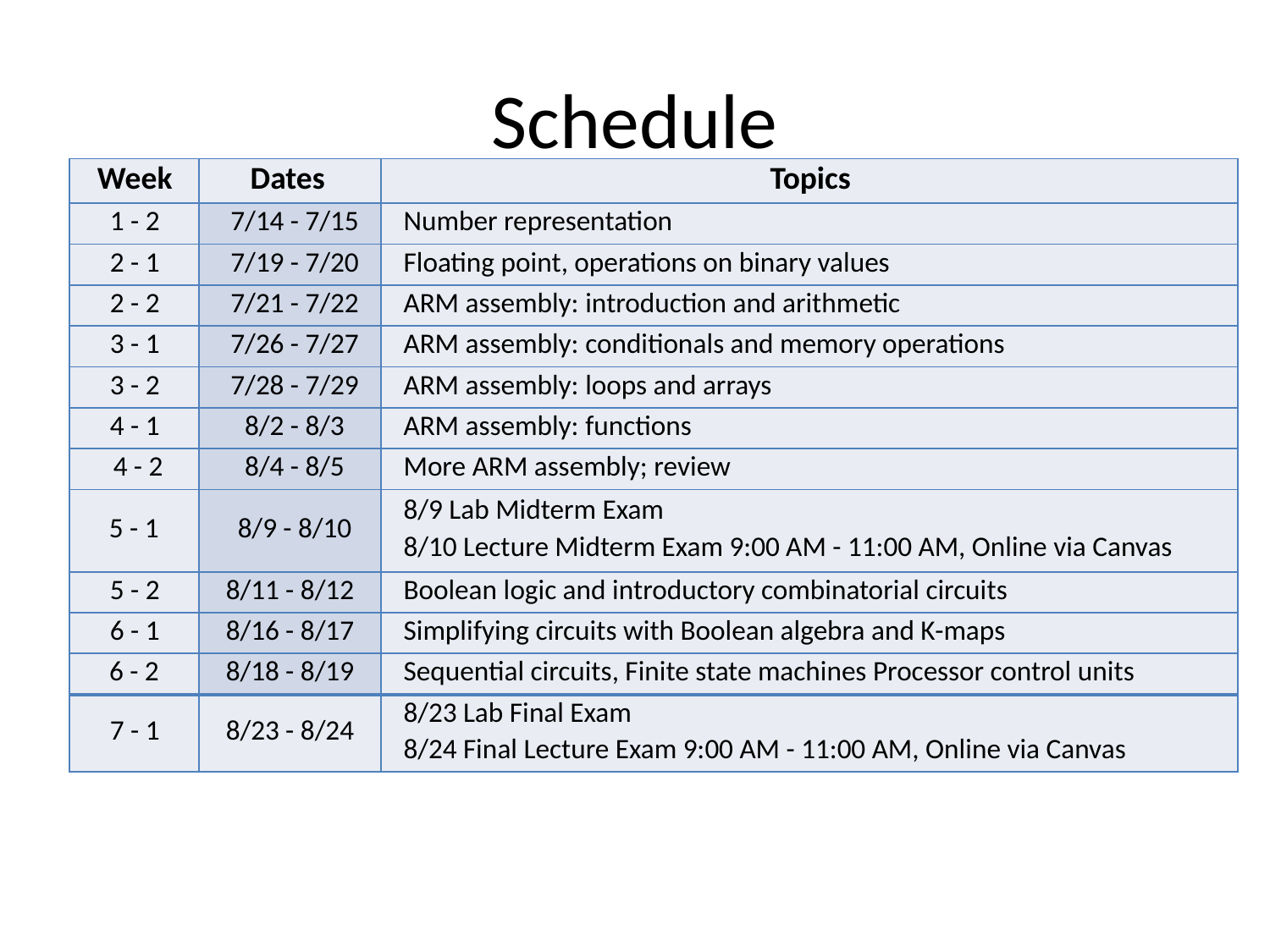

# Schedule
| Week | Dates | Topics |
| --- | --- | --- |
| 1 - 2 | 7/14 - 7/15 | Number representation |
| 2 - 1 | 7/19 - 7/20 | Floating point, operations on binary values |
| 2 - 2 | 7/21 - 7/22 | ARM assembly: introduction and arithmetic |
| 3 - 1 | 7/26 - 7/27 | ARM assembly: conditionals and memory operations |
| 3 - 2 | 7/28 - 7/29 | ARM assembly: loops and arrays |
| 4 - 1 | 8/2 - 8/3 | ARM assembly: functions |
| 4 - 2 | 8/4 - 8/5 | More ARM assembly; review |
| 5 - 1 | 8/9 - 8/10 | 8/9 Lab Midterm Exam 8/10 Lecture Midterm Exam 9:00 AM - 11:00 AM, Online via Canvas |
| 5 - 2 | 8/11 - 8/12 | Boolean logic and introductory combinatorial circuits |
| 6 - 1 | 8/16 - 8/17 | Simplifying circuits with Boolean algebra and K-maps |
| 6 - 2 | 8/18 - 8/19 | Sequential circuits, Finite state machines Processor control units |
| 7 - 1 | 8/23 - 8/24 | 8/23 Lab Final Exam 8/24 Final Lecture Exam 9:00 AM - 11:00 AM, Online via Canvas |